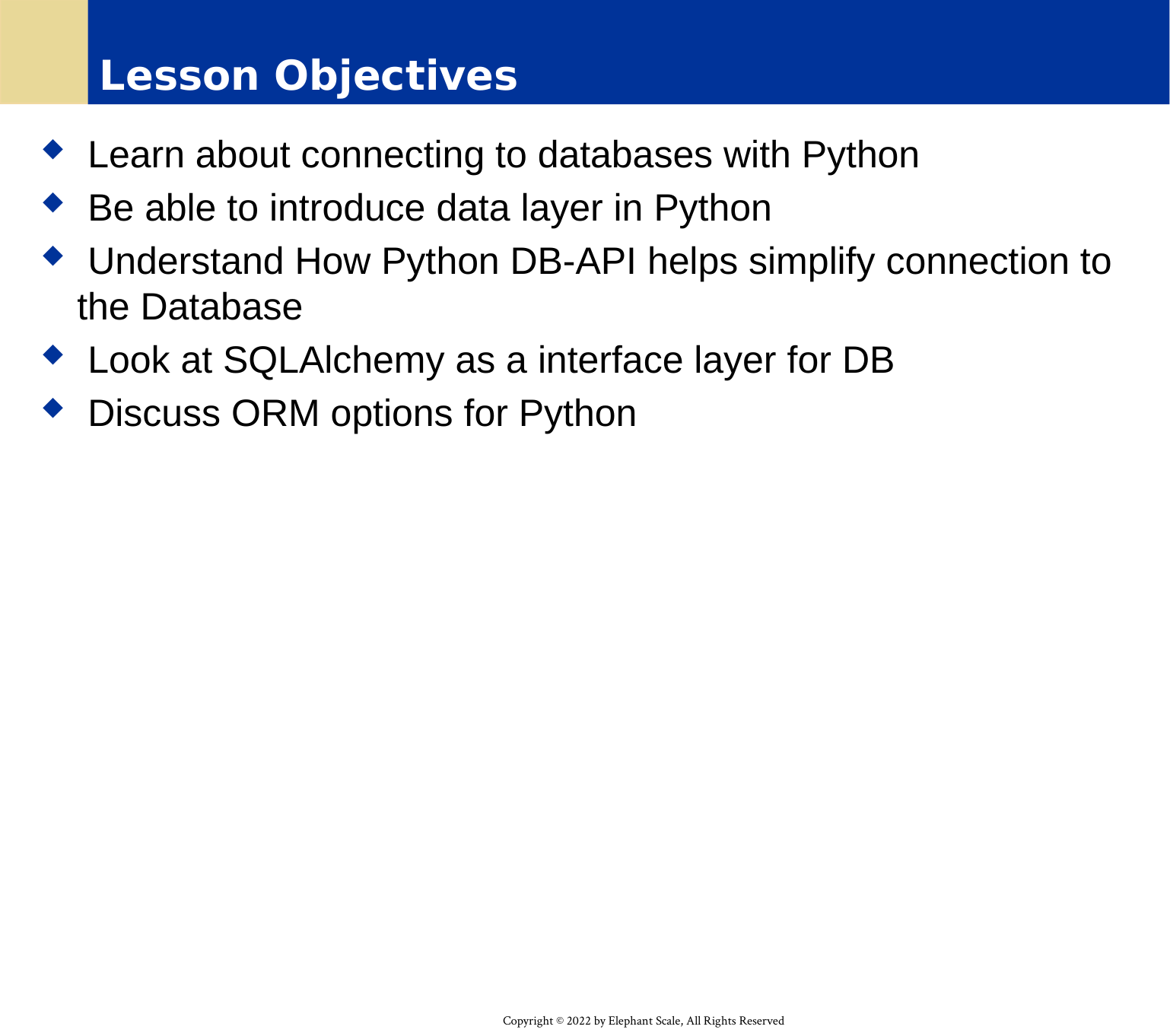

# Lesson Objectives
 Learn about connecting to databases with Python
 Be able to introduce data layer in Python
 Understand How Python DB-API helps simplify connection to the Database
 Look at SQLAlchemy as a interface layer for DB
 Discuss ORM options for Python
Copyright © 2022 by Elephant Scale, All Rights Reserved